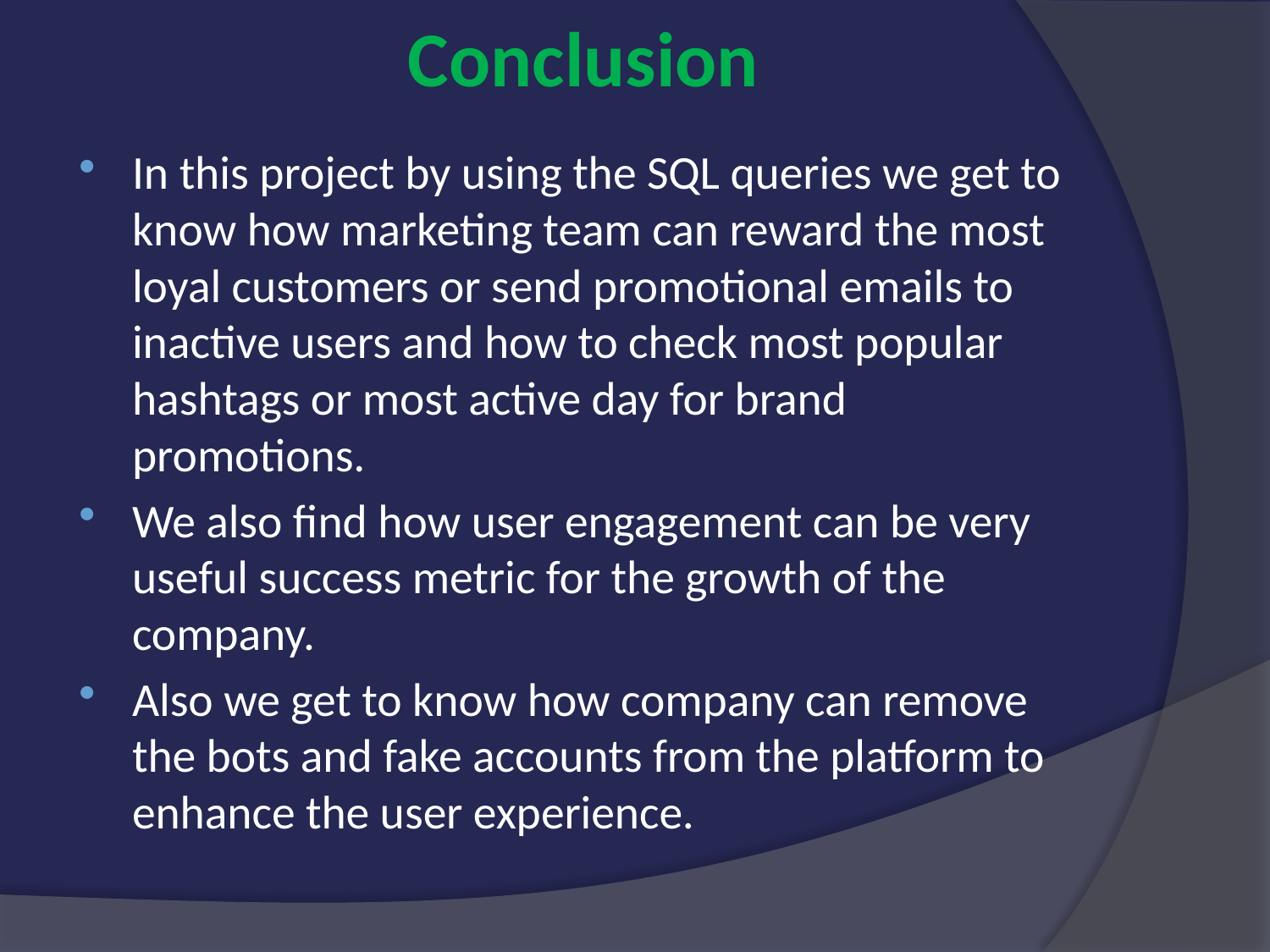

# Conclusion
In this project by using the SQL queries we get to know how marketing team can reward the most loyal customers or send promotional emails to inactive users and how to check most popular hashtags or most active day for brand promotions.
We also find how user engagement can be very useful success metric for the growth of the company.
Also we get to know how company can remove the bots and fake accounts from the platform to enhance the user experience.